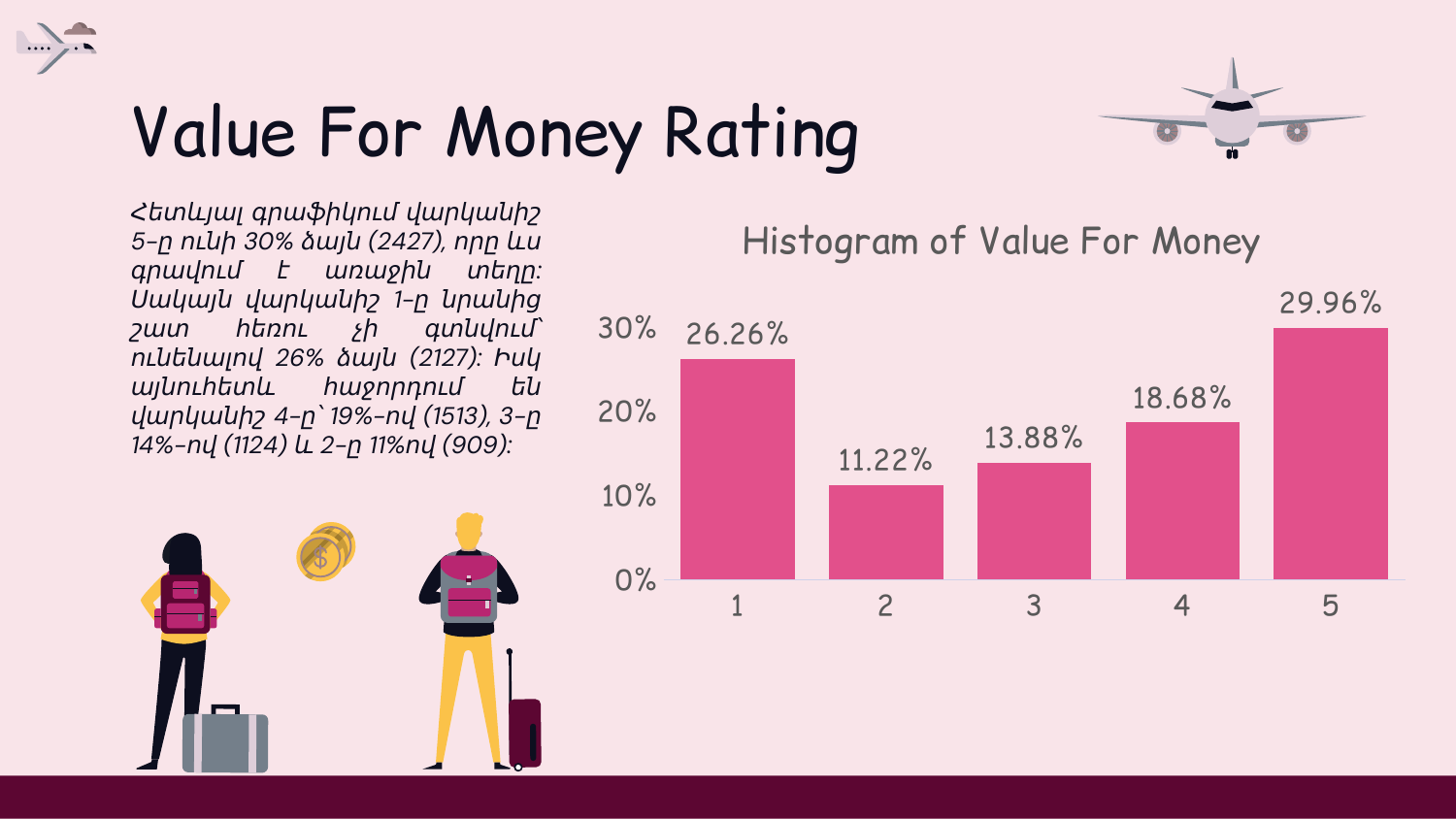

# Value For Money Rating
Հետևյալ գրաֆիկում վարկանիշ 5-ը ունի 30% ձայն (2427), որը ևս գրավում է առաջին տեղը: Սակայն վարկանիշ 1-ը նրանից շատ հեռու չի գտնվում՝ ունենալով 26% ձայն (2127): Իսկ այնուհետև հաջորդում են վարկանիշ 4-ը՝ 19%-ով (1513), 3-ը 14%-ով (1124) և 2-ը 11%ով (909):

### Chart: Histogram of Value For Money

| Category | Total |
|---|---|
| 1 | 0.2625925925925926 |
| 2 | 0.11222222222222222 |
| 3 | 0.13876543209876543 |
| 4 | 0.18679012345679014 |
| 5 | 0.29962962962962963 |